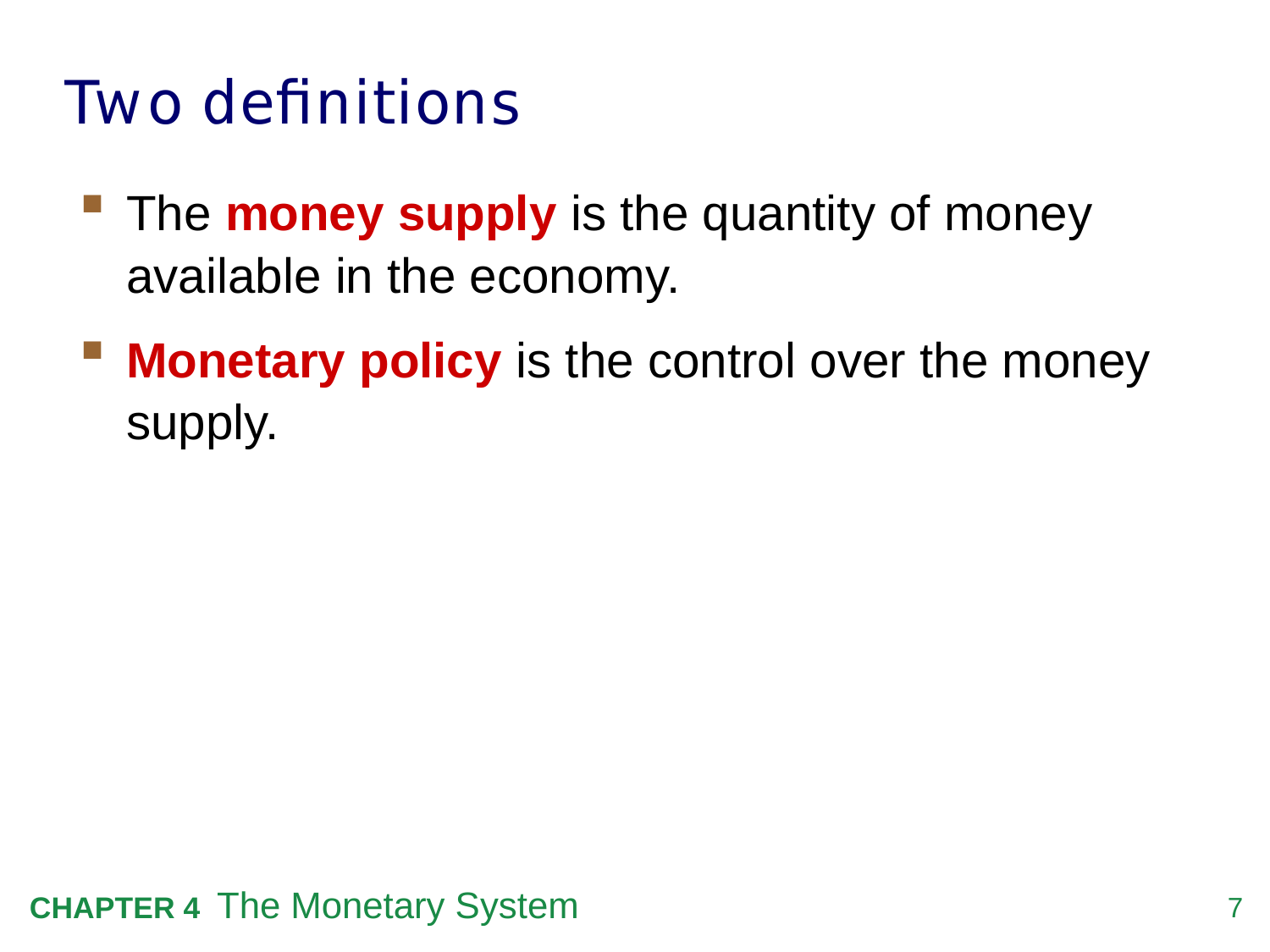

# Two definitions
The money supply is the quantity of money available in the economy.
Monetary policy is the control over the money supply.